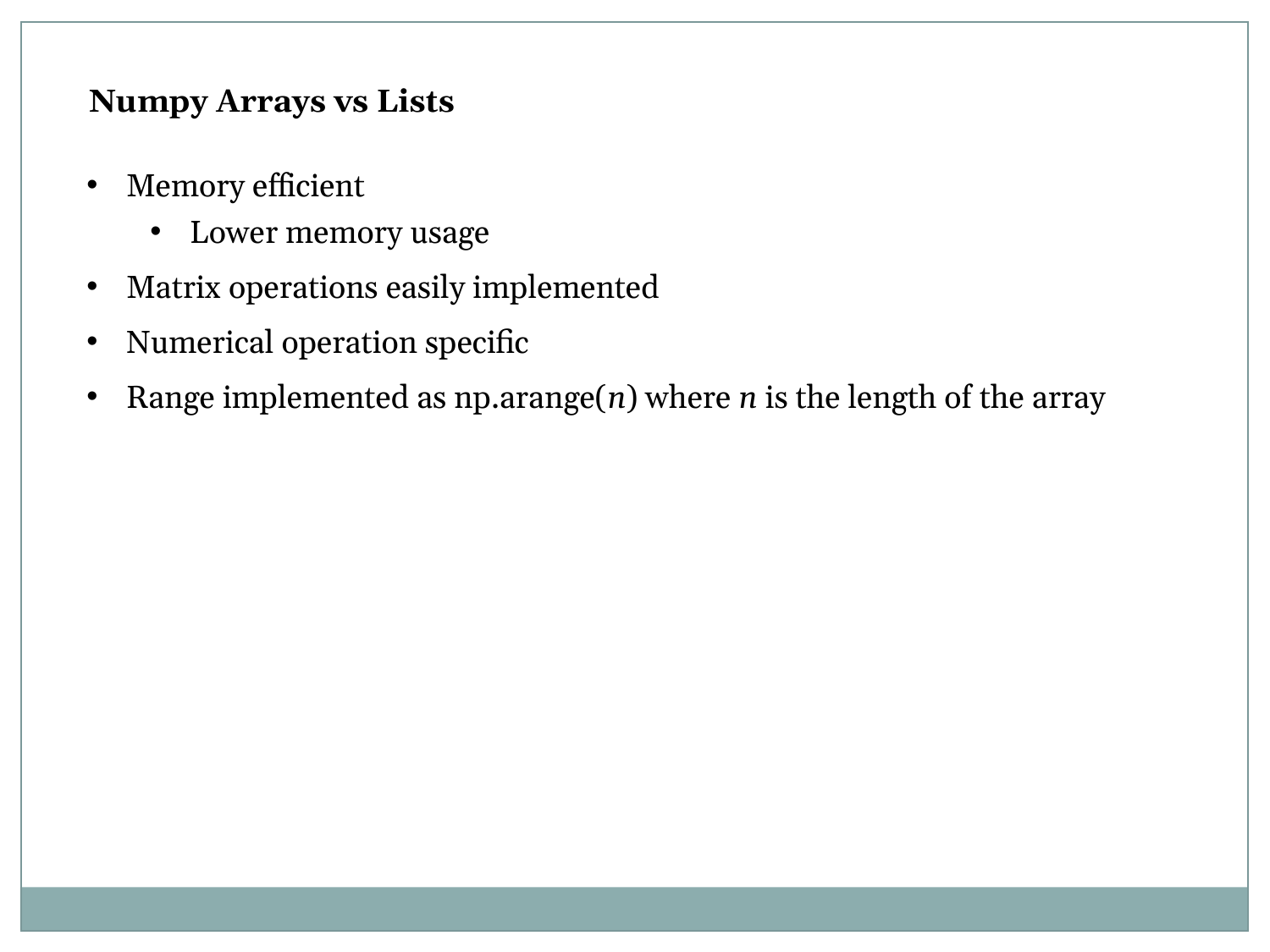

Numpy Arrays vs Lists
Memory efficient

Lower memory usage

Matrix operations easily implemented

Numerical operation specific

Range implemented as np.arange(n) where n is the length of the array